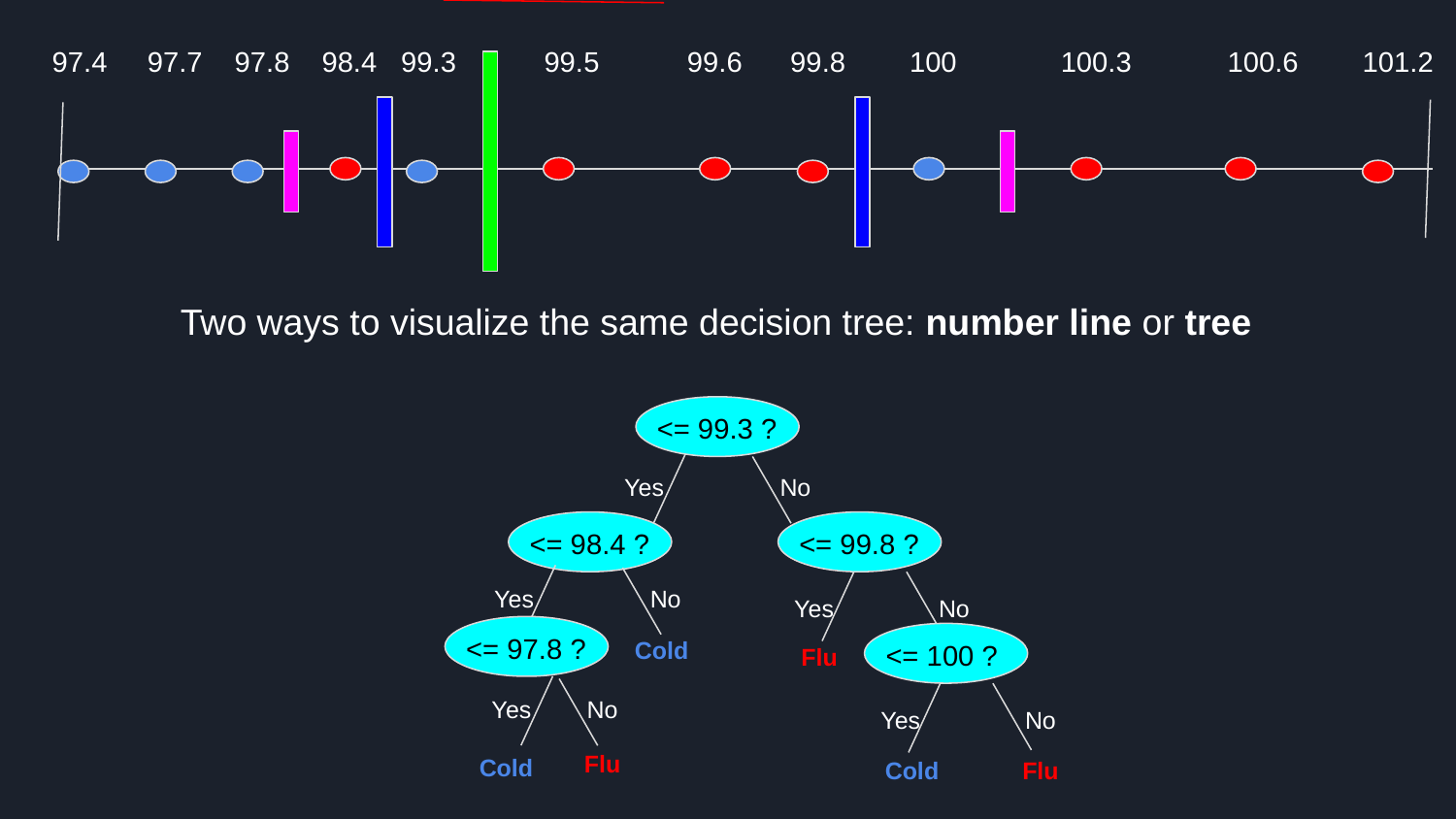

97.4     97.7    97.8    98.4   99.3           99.5           99.6      99.8        100             100.3            100.6        101.2

Two ways to visualize the same decision tree: number line or tree

<= 99.3 ?
Yes
No

<= 98.4 ?

<= 99.8 ?
Yes
No
Yes
No

<= 97.8 ?
Cold

<= 100 ?
Flu
Yes
No
Yes
No
Flu
Cold
Cold
Flu